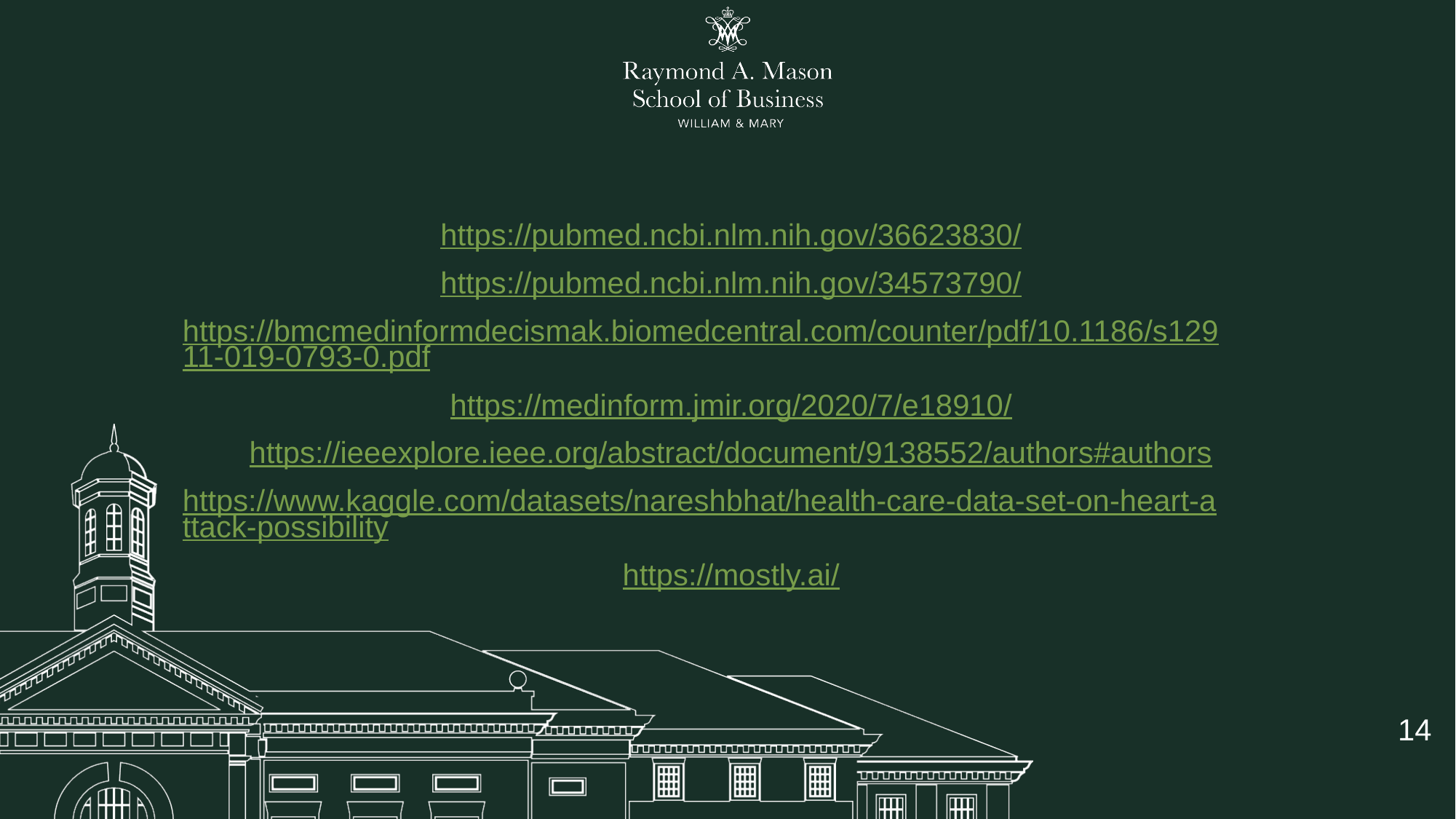

https://pubmed.ncbi.nlm.nih.gov/36623830/
https://pubmed.ncbi.nlm.nih.gov/34573790/
https://bmcmedinformdecismak.biomedcentral.com/counter/pdf/10.1186/s12911-019-0793-0.pdf
https://medinform.jmir.org/2020/7/e18910/
https://ieeexplore.ieee.org/abstract/document/9138552/authors#authors
https://www.kaggle.com/datasets/nareshbhat/health-care-data-set-on-heart-attack-possibility
https://mostly.ai/

14